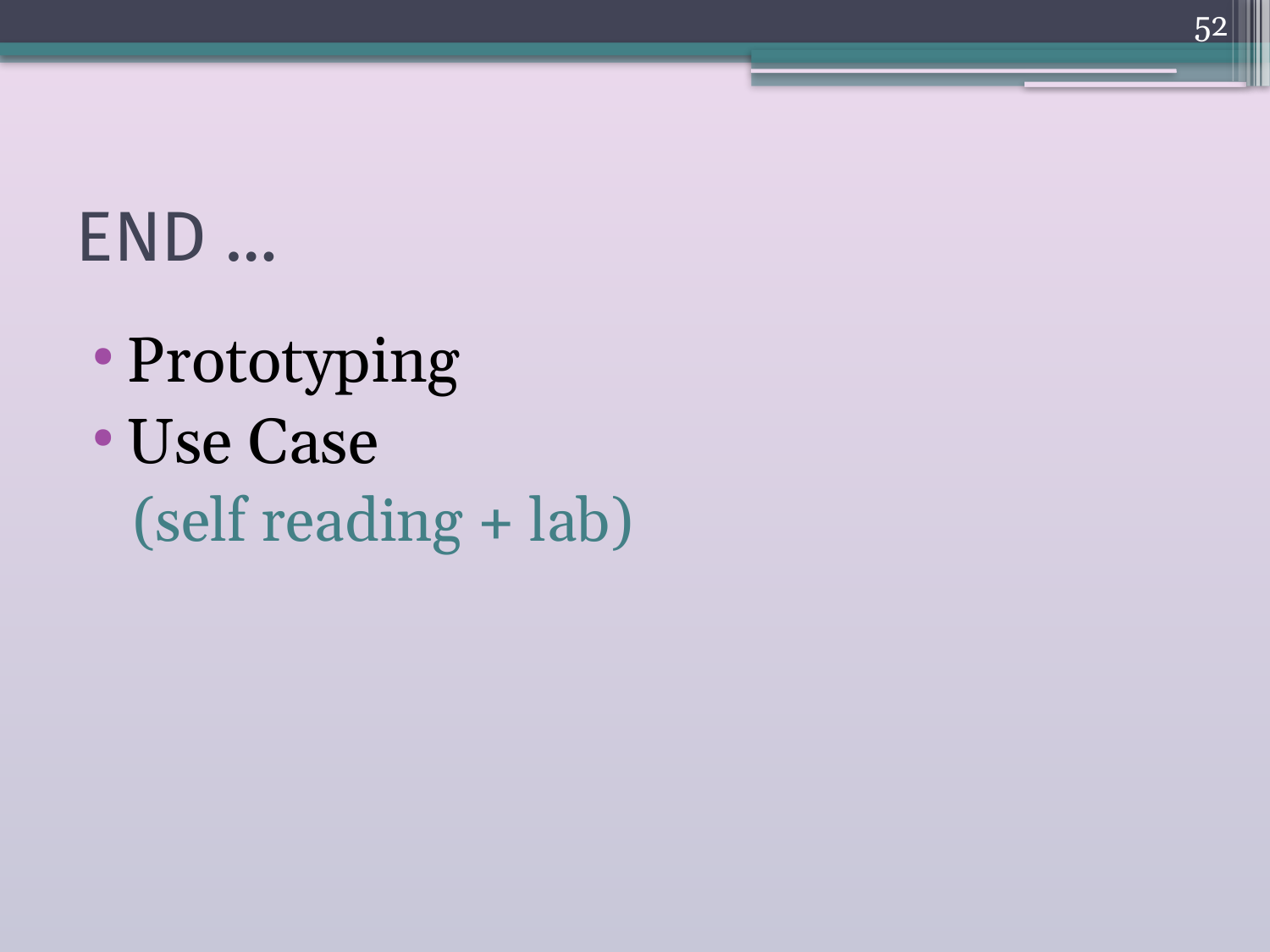

52
# END …
Prototyping
Use Case
(self reading + lab)